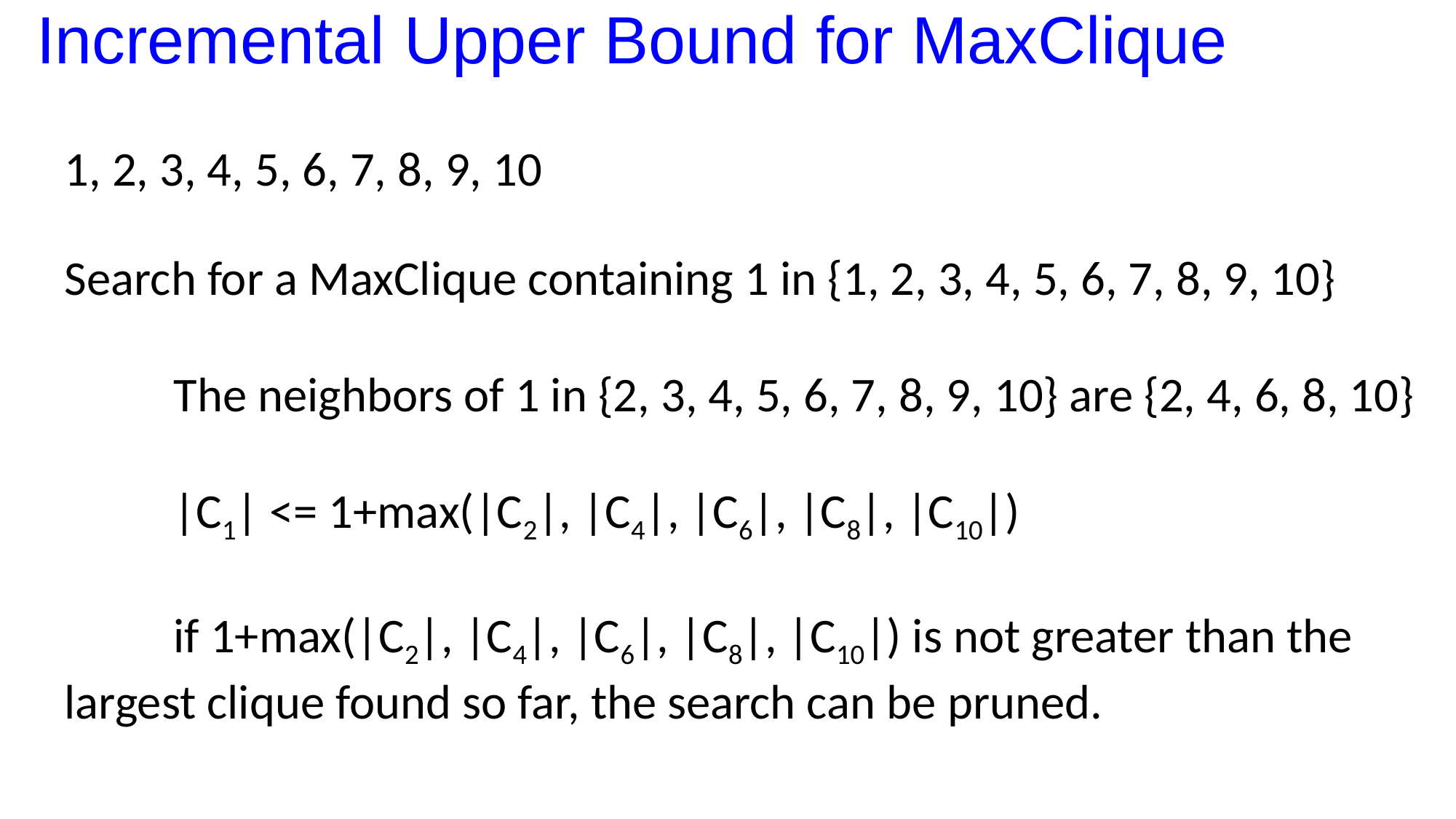

# Incremental Upper Bound for MaxClique
1, 2, 3, 4, 5, 6, 7, 8, 9, 10

Search for a MaxClique containing 1 in {1, 2, 3, 4, 5, 6, 7, 8, 9, 10}

	The neighbors of 1 in {2, 3, 4, 5, 6, 7, 8, 9, 10} are {2, 4, 6, 8, 10}

 	|C1| <= 1+max(|C2|, |C4|, |C6|, |C8|, |C10|)

        	if 1+max(|C2|, |C4|, |C6|, |C8|, |C10|) is not greater than the largest clique found so far, the search can be pruned.